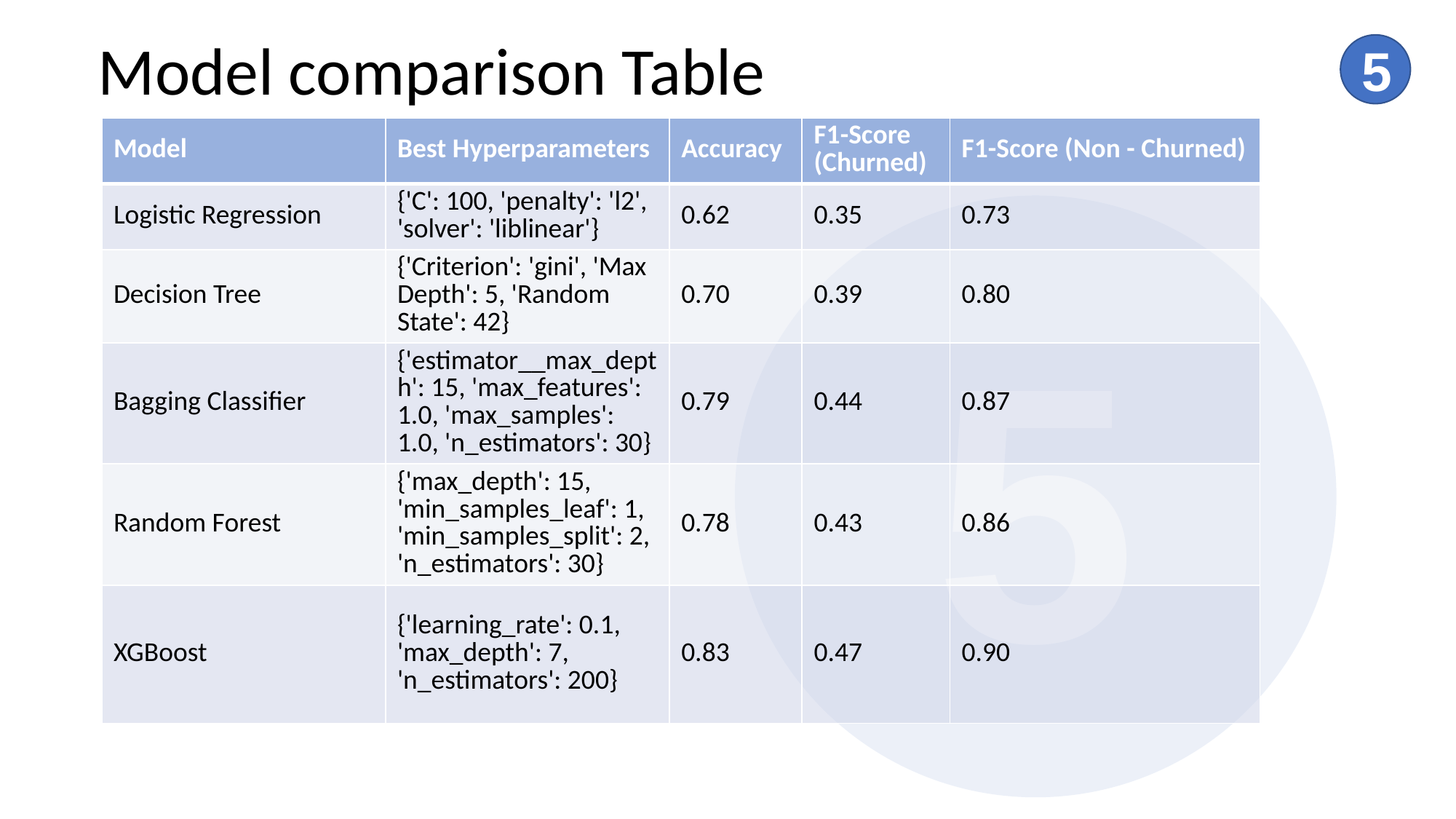

Model comparison Table
5
| Model | Best Hyperparameters | Accuracy | F1-Score (Churned) | F1-Score (Non - Churned) |
| --- | --- | --- | --- | --- |
| Logistic Regression | {'C': 100, 'penalty': 'l2', 'solver': 'liblinear'} | 0.62 | 0.35 | 0.73 |
| Decision Tree | {'Criterion': 'gini', 'Max Depth': 5, 'Random State': 42} | 0.70 | 0.39 | 0.80 |
| Bagging Classifier | {'estimator\_\_max\_depth': 15, 'max\_features': 1.0, 'max\_samples': 1.0, 'n\_estimators': 30} | 0.79 | 0.44 | 0.87 |
| Random Forest | {'max\_depth': 15, 'min\_samples\_leaf': 1, 'min\_samples\_split': 2, 'n\_estimators': 30} | 0.78 | 0.43 | 0.86 |
| XGBoost | {'learning\_rate': 0.1, 'max\_depth': 7, 'n\_estimators': 200} | 0.83 | 0.47 | 0.90 |
5